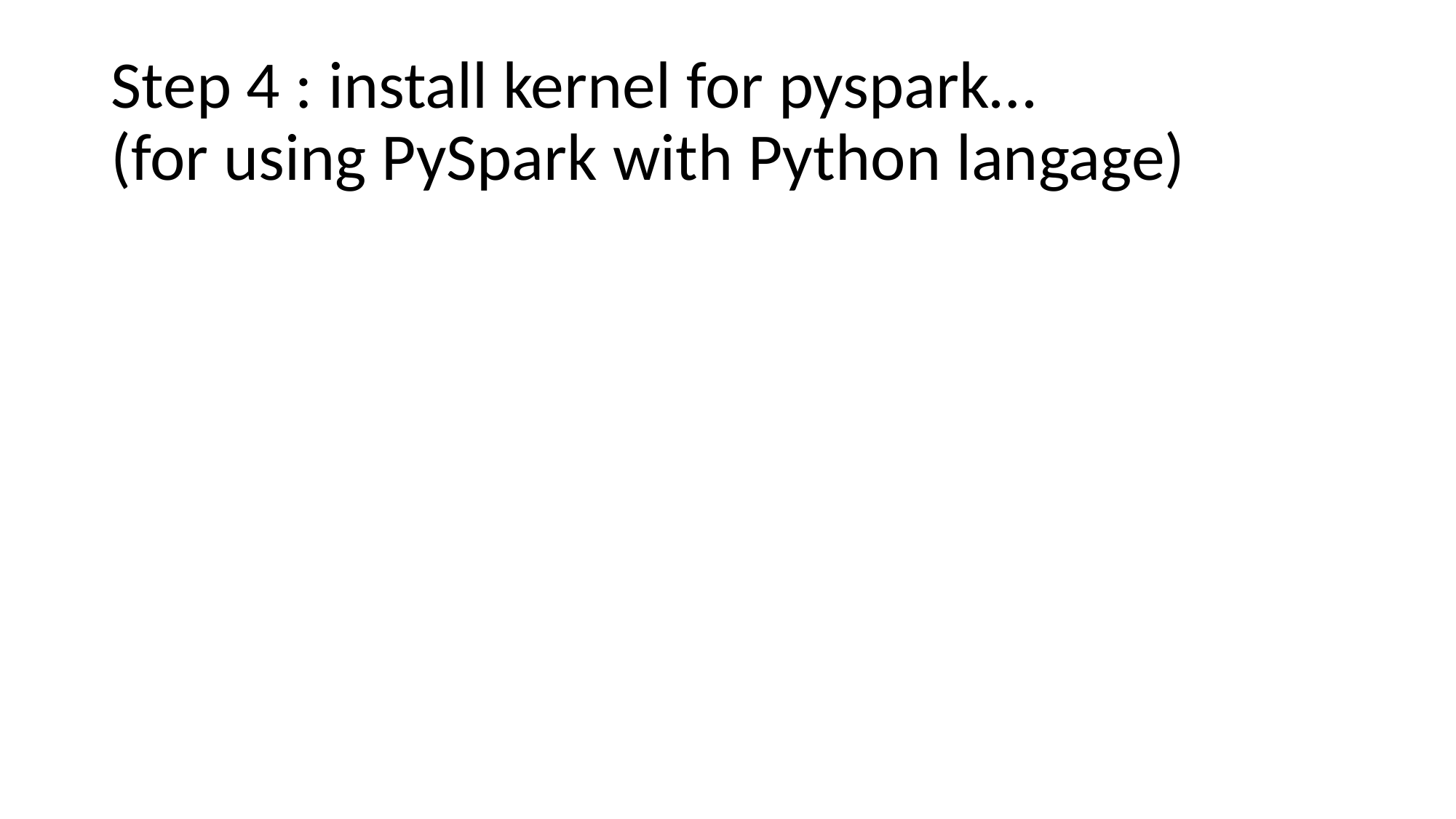

# Step 4 : install kernel for pyspark… (for using PySpark with Python langage)